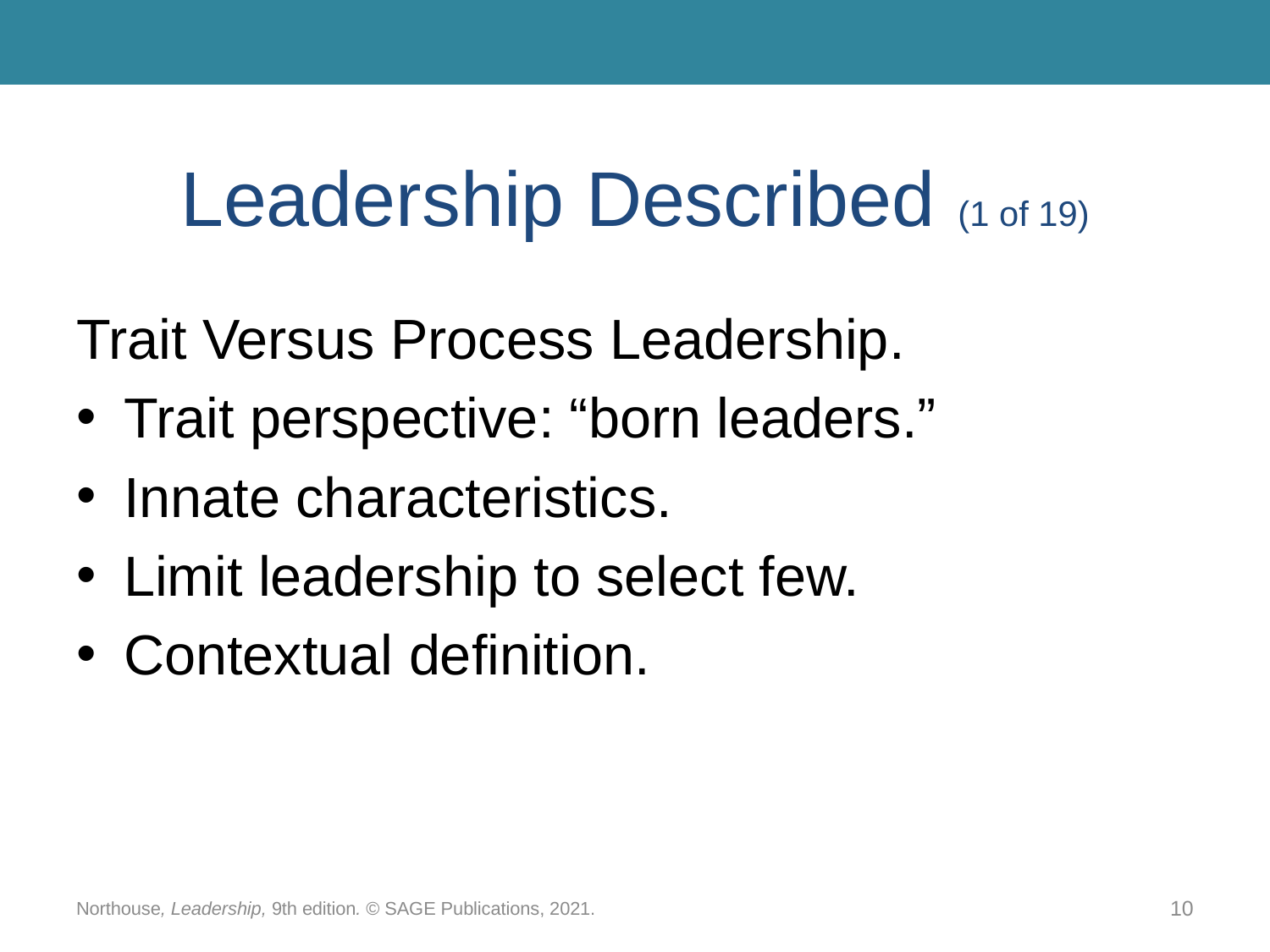

# Leadership Described (1 of 19)
Trait Versus Process Leadership.
Trait perspective: “born leaders.”
Innate characteristics.
Limit leadership to select few.
Contextual definition.
Northouse, Leadership, 9th edition. © SAGE Publications, 2021.
10